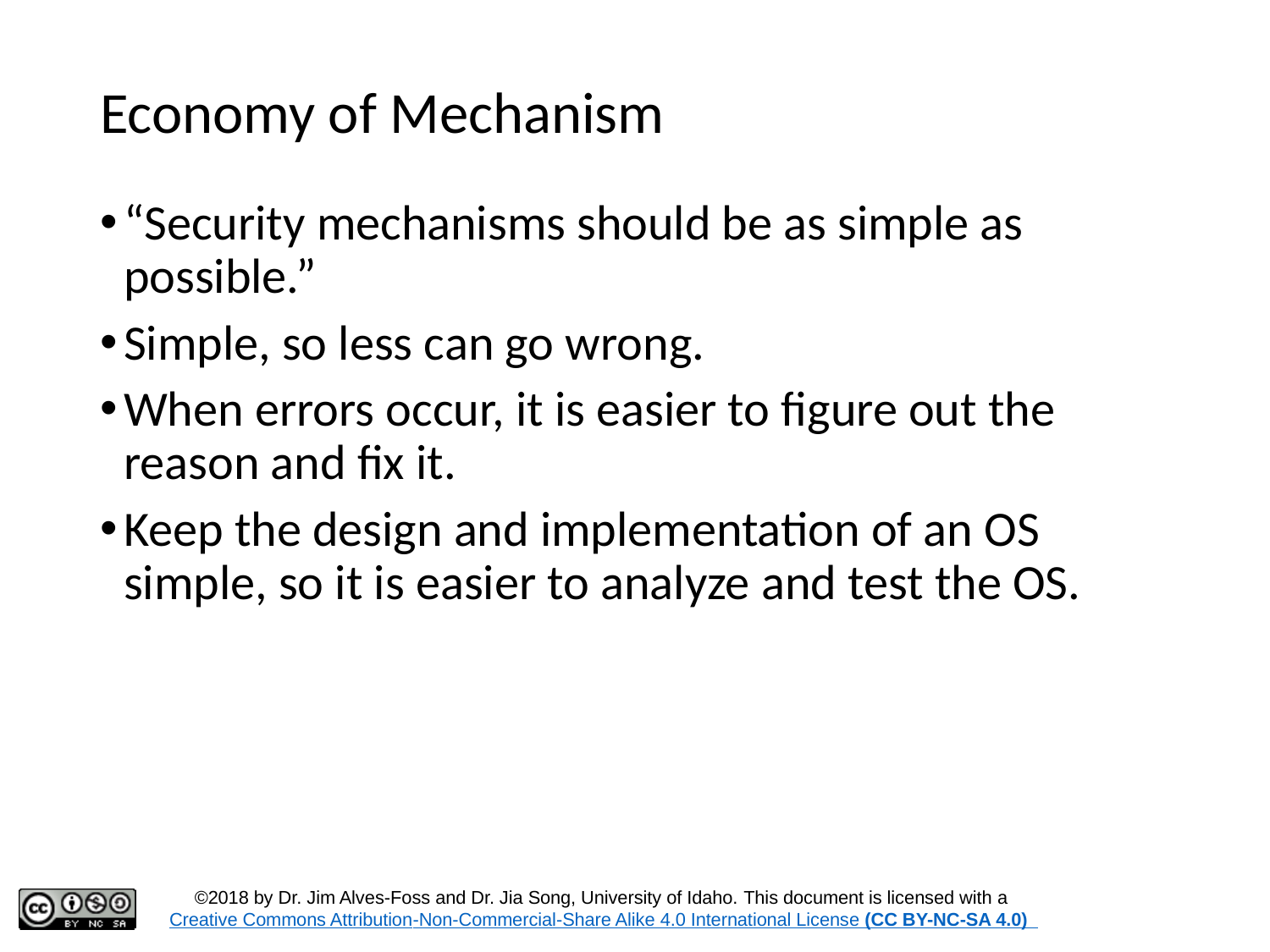

# Economy of Mechanism
“Security mechanisms should be as simple as possible.”
Simple, so less can go wrong.
When errors occur, it is easier to figure out the reason and fix it.
Keep the design and implementation of an OS simple, so it is easier to analyze and test the OS.